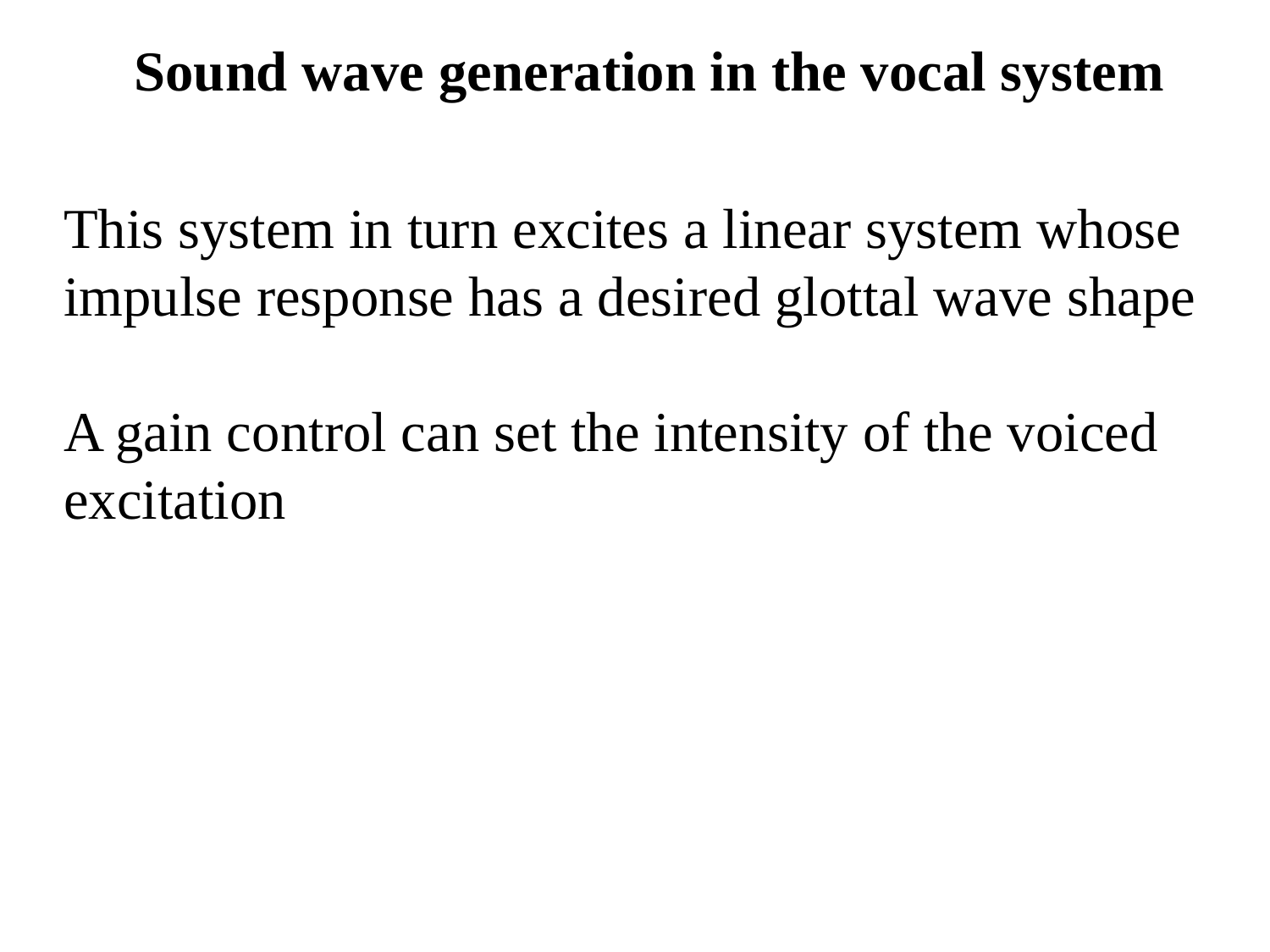

Sound wave generation in the vocal system
This system in turn excites a linear system whose impulse response has a desired glottal wave shape

A gain control can set the intensity of the voiced excitation